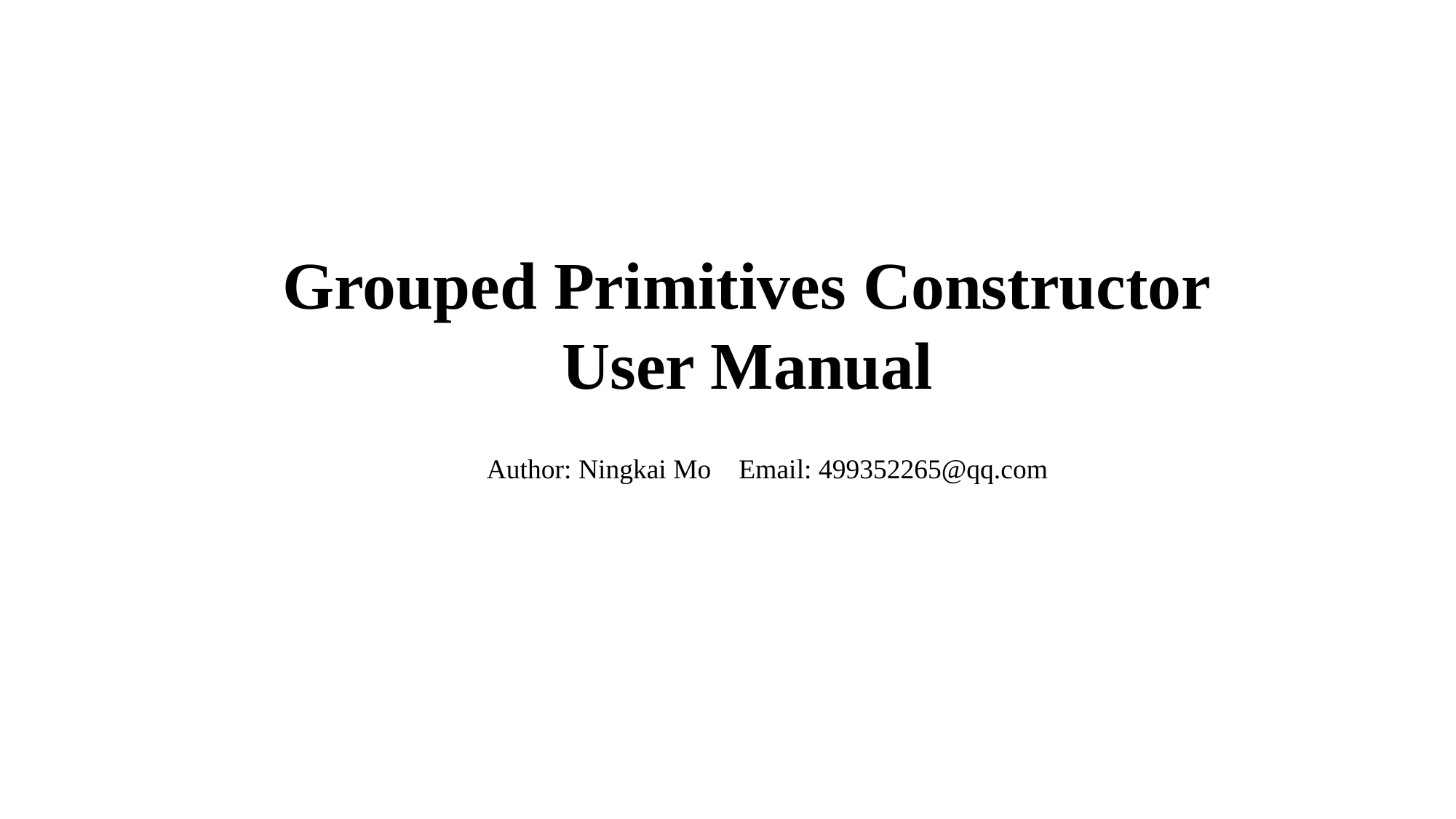

Grouped Primitives Constructor
User Manual
Author: Ningkai Mo    Email: 499352265@qq.com